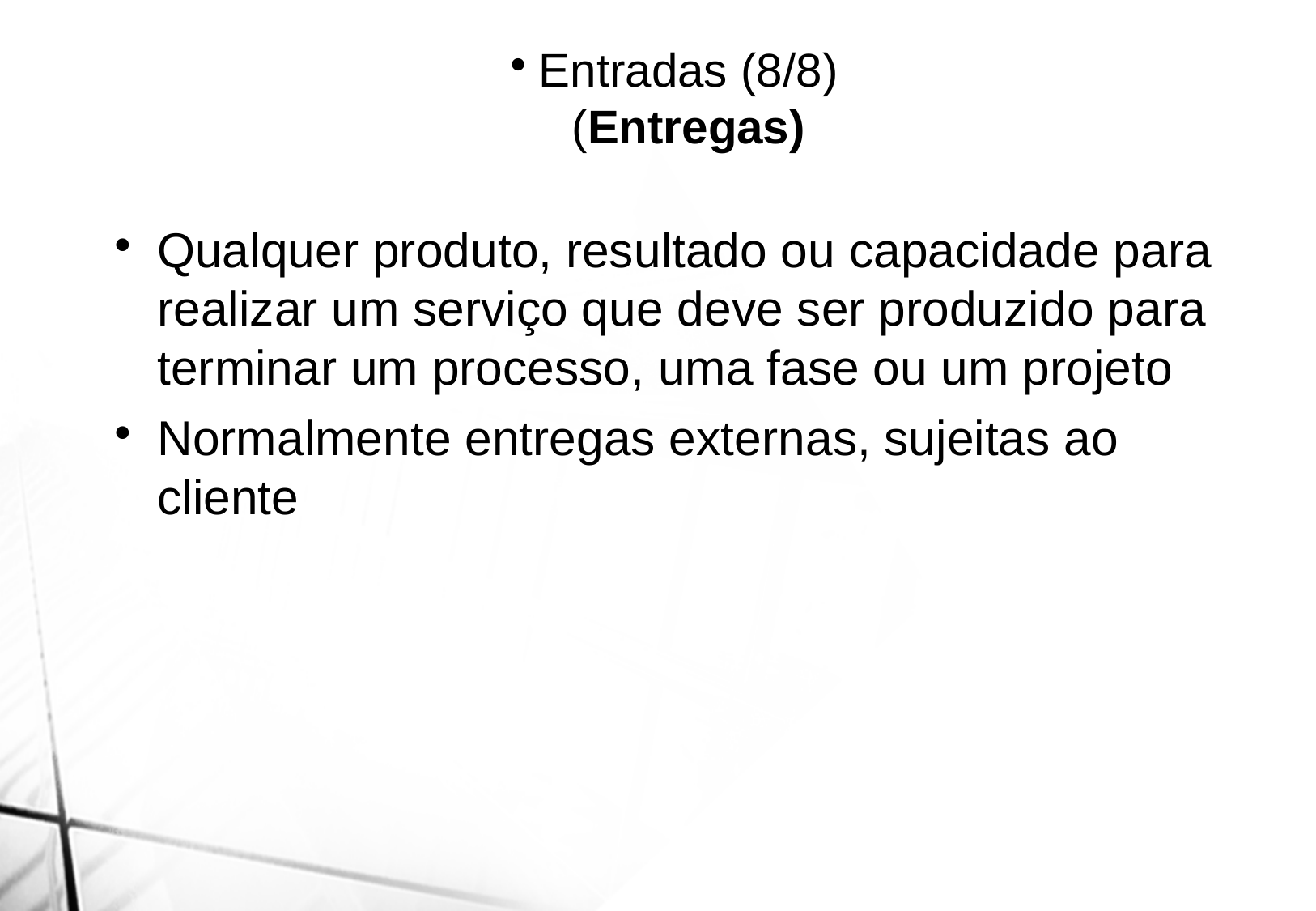

Entradas (8/8)
(Entregas)
Qualquer produto, resultado ou capacidade para realizar um serviço que deve ser produzido para terminar um processo, uma fase ou um projeto
Normalmente entregas externas, sujeitas ao cliente